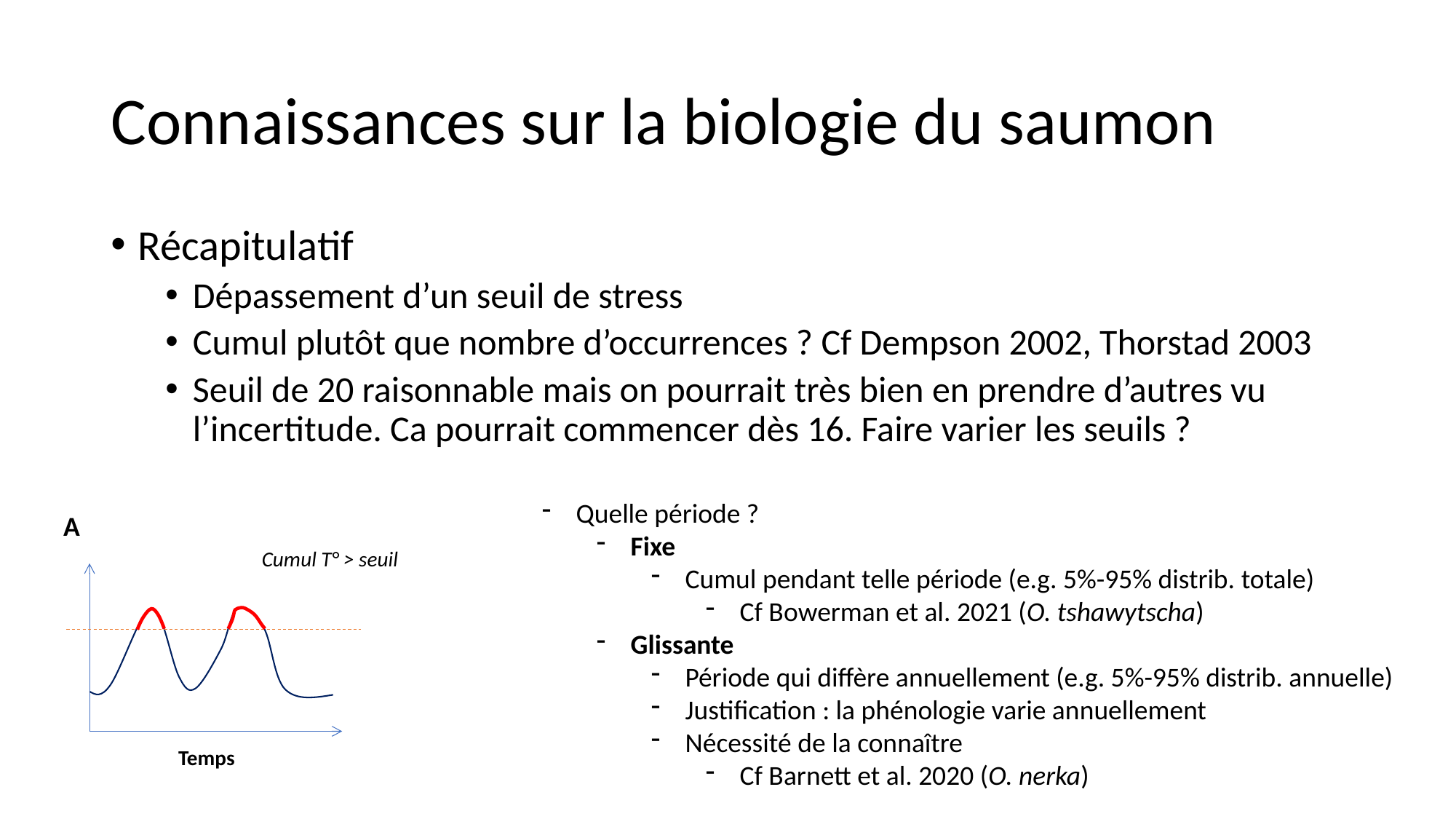

# Connaissances sur la biologie du saumon
Récapitulatif
Dépassement d’un seuil de stress
Cumul plutôt que nombre d’occurrences ? Cf Dempson 2002, Thorstad 2003
Seuil de 20 raisonnable mais on pourrait très bien en prendre d’autres vu l’incertitude. Ca pourrait commencer dès 16. Faire varier les seuils ?
Quelle période ?
Fixe
Cumul pendant telle période (e.g. 5%-95% distrib. totale)
Cf Bowerman et al. 2021 (O. tshawytscha)
Glissante
Période qui diffère annuellement (e.g. 5%-95% distrib. annuelle)
Justification : la phénologie varie annuellement
Nécessité de la connaître
Cf Barnett et al. 2020 (O. nerka)
A
Cumul T° > seuil

Temps